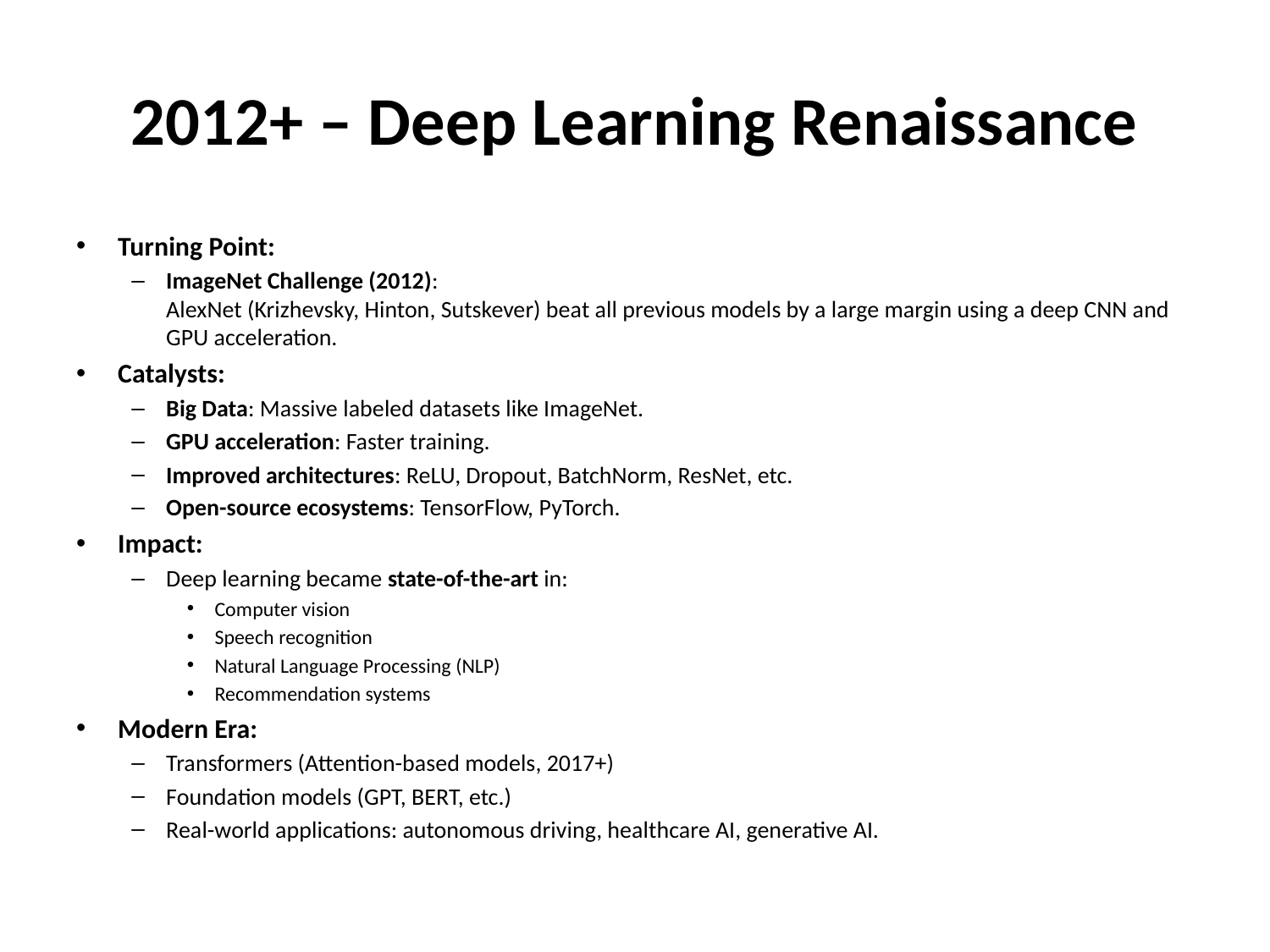

# 2012+ – Deep Learning Renaissance
Turning Point:
ImageNet Challenge (2012):
AlexNet (Krizhevsky, Hinton, Sutskever) beat all previous models by a large margin using a deep CNN and GPU acceleration.
Catalysts:
Big Data: Massive labeled datasets like ImageNet.
GPU acceleration: Faster training.
Improved architectures: ReLU, Dropout, BatchNorm, ResNet, etc.
Open-source ecosystems: TensorFlow, PyTorch.
Impact:
Deep learning became state-of-the-art in:
Computer vision
Speech recognition
Natural Language Processing (NLP)
Recommendation systems
Modern Era:
Transformers (Attention-based models, 2017+)
Foundation models (GPT, BERT, etc.)
Real-world applications: autonomous driving, healthcare AI, generative AI.